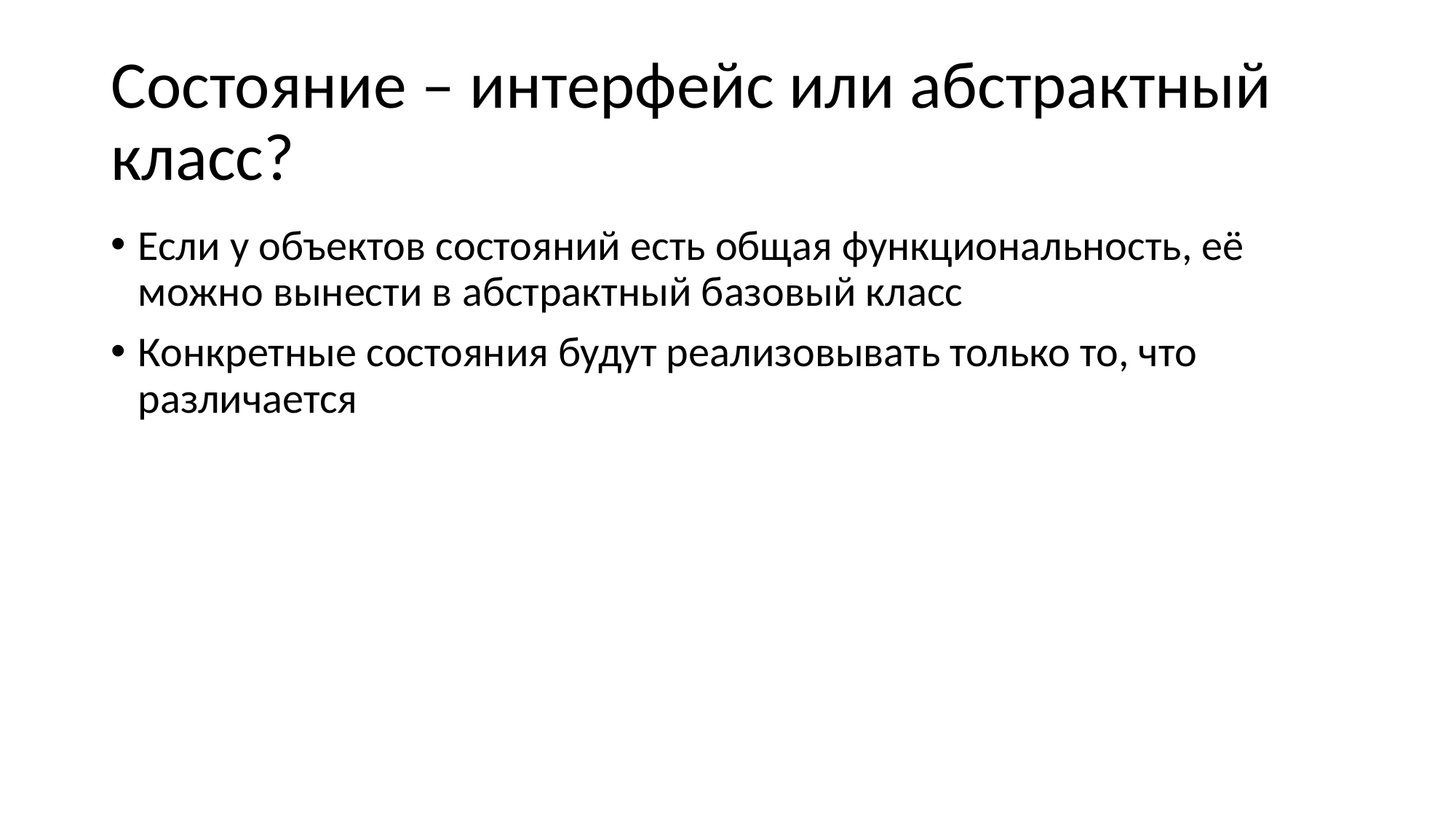

# Состояние – интерфейс или абстрактный класс?
Если у объектов состояний есть общая функциональность, её можно вынести в абстрактный базовый класс
Конкретные состояния будут реализовывать только то, что различается